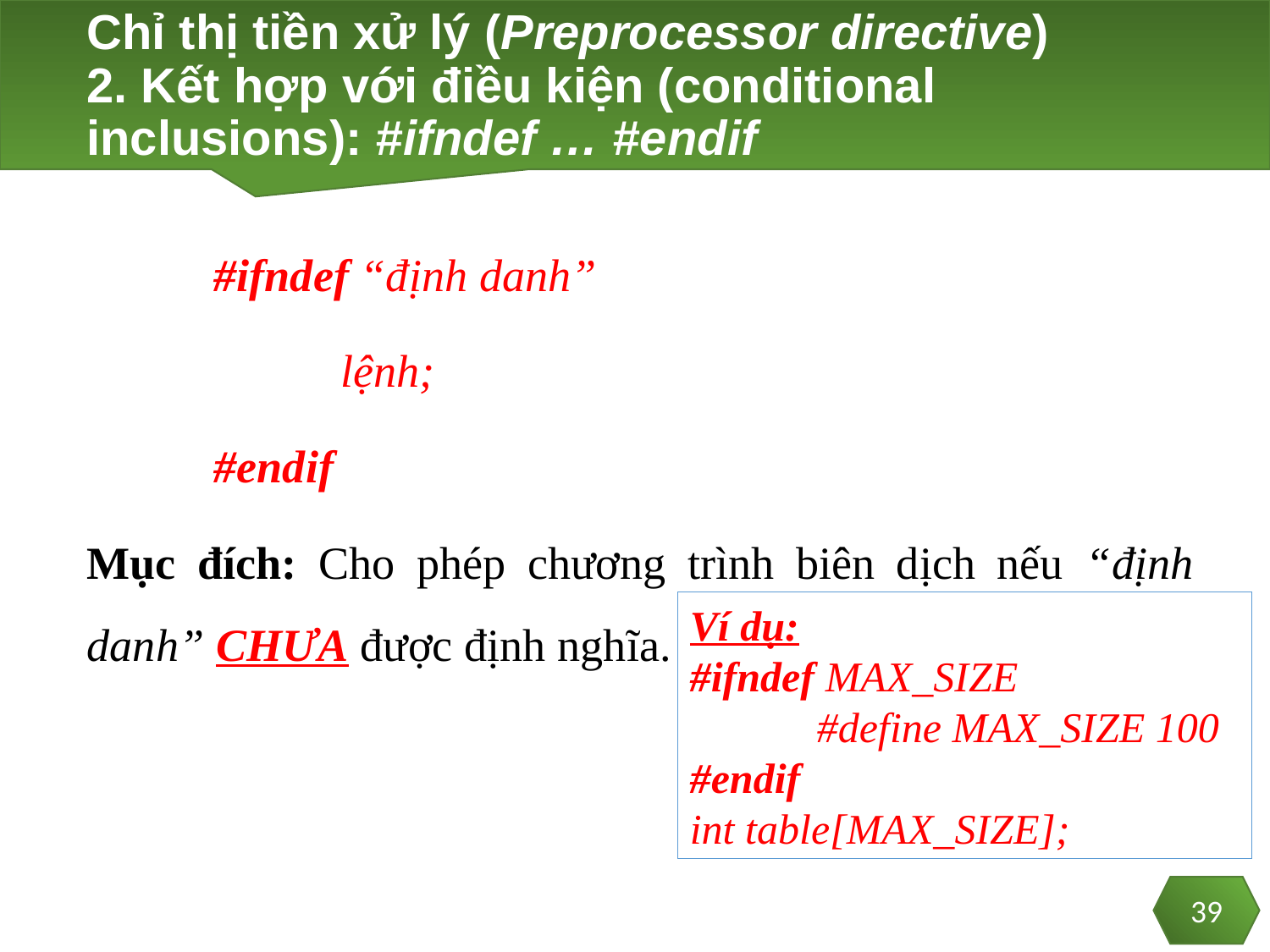

# Chỉ thị tiền xử lý (Preprocessor directive) 2. Kết hợp với điều kiện (conditional inclusions): #ifndef … #endif
	#ifndef “định danh”
		lệnh;
	#endif
Mục đích: Cho phép chương trình biên dịch nếu “định danh” CHƯA được định nghĩa.
Ví dụ:
#ifndef MAX_SIZE
	#define MAX_SIZE 100
#endif
int table[MAX_SIZE];